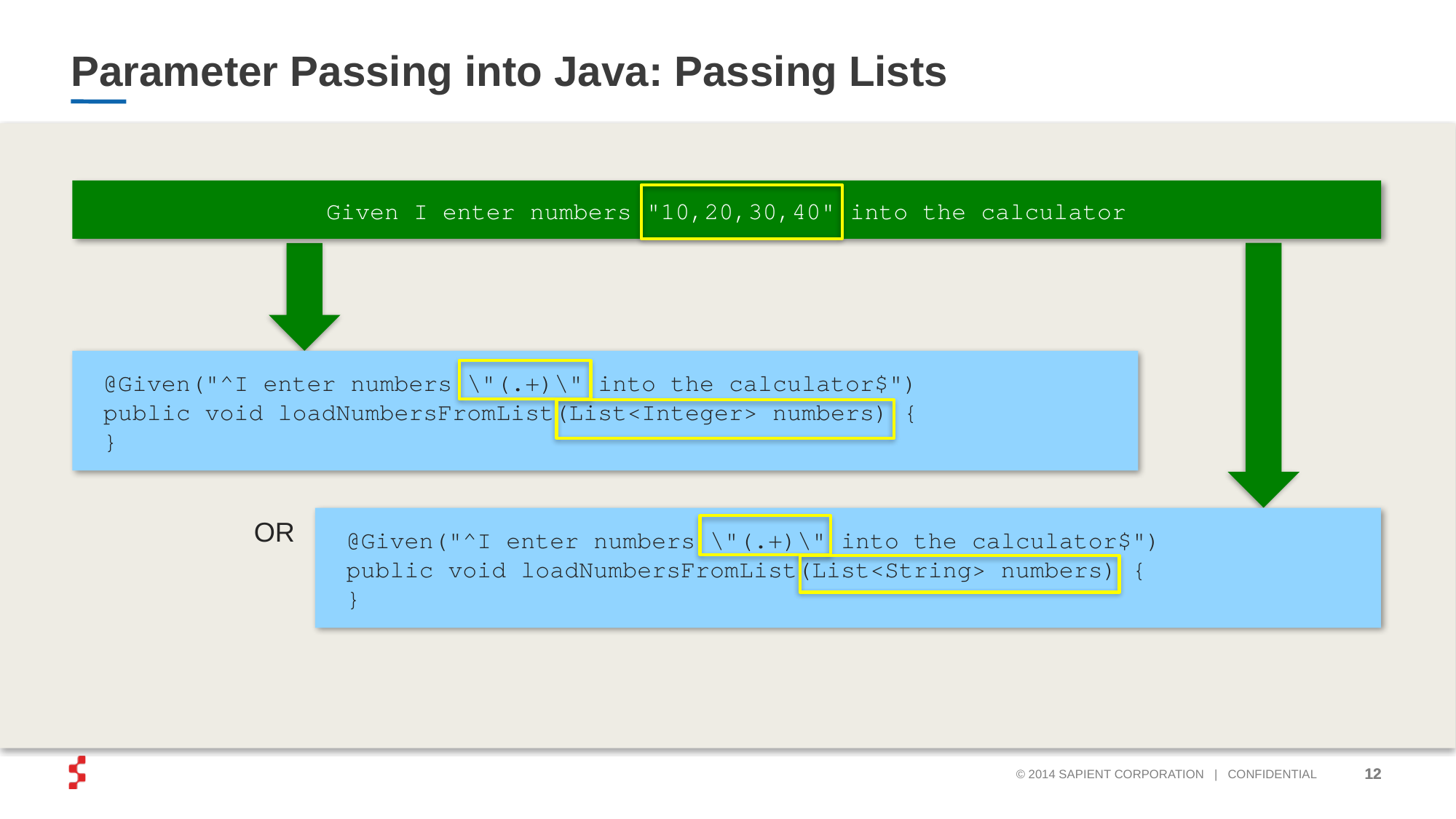

# Parameter Passing into Java: Passing Lists

Given I enter numbers "10,20,30,40" into the calculator

@Given("^I enter numbers \"(.+)\" into the calculator$")
public void loadNumbersFromList(List<Integer> numbers) {
}

@Given("^I enter numbers \"(.+)\" into the calculator$")
public void loadNumbersFromList(List<String> numbers) {
}

OR